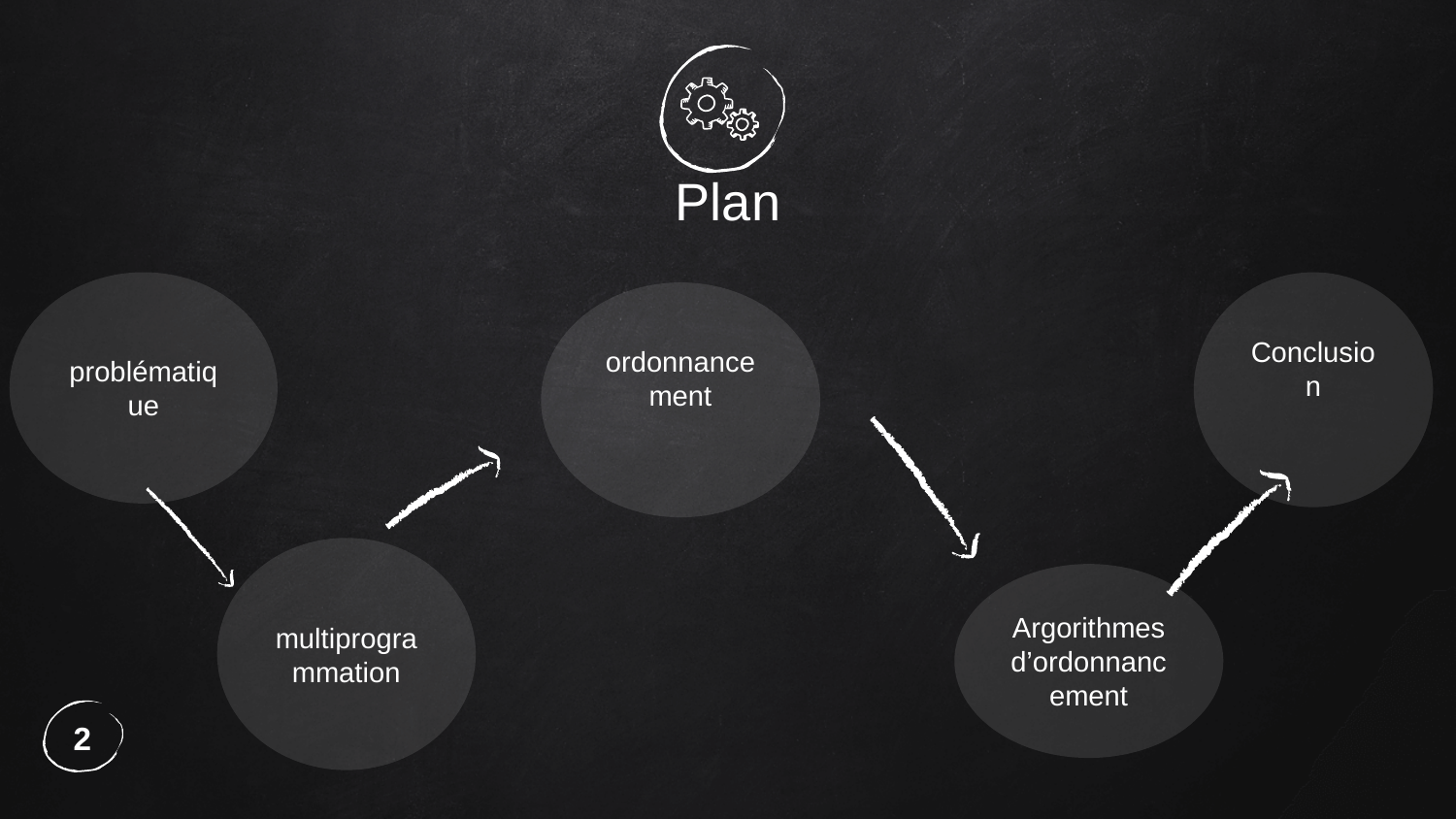

# Plan
problématique
Conclusion

ordonnancement

multiprogrammation
Argorithmes d’ordonnancement

2